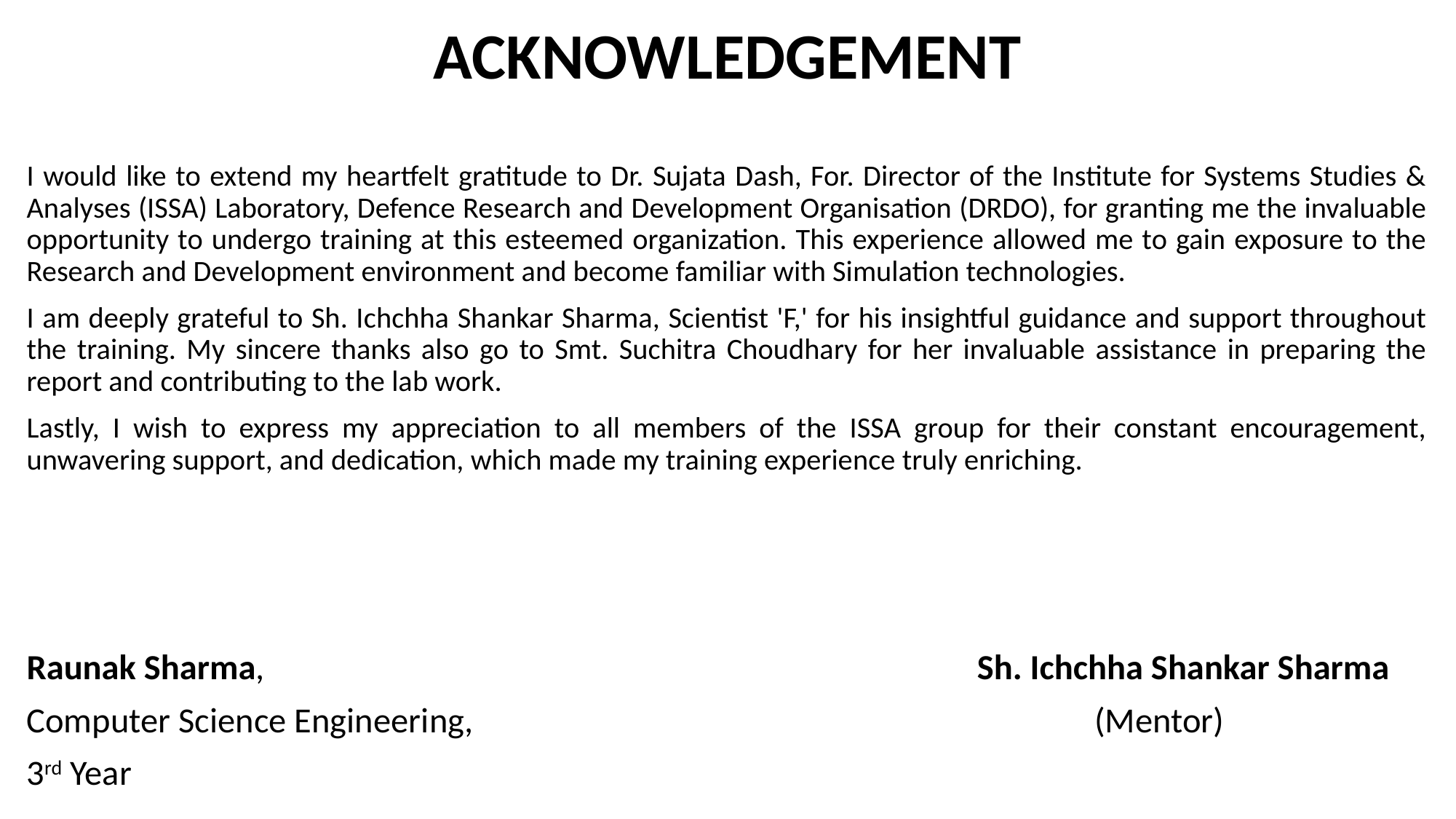

ACKNOWLEDGEMENT

I would like to extend my heartfelt gratitude to Dr. Sujata Dash, For. Director of the Institute for Systems Studies & Analyses (ISSA) Laboratory, Defence Research and Development Organisation (DRDO), for granting me the invaluable opportunity to undergo training at this esteemed organization. This experience allowed me to gain exposure to the Research and Development environment and become familiar with Simulation technologies.
I am deeply grateful to Sh. Ichchha Shankar Sharma, Scientist 'F,' for his insightful guidance and support throughout the training. My sincere thanks also go to Smt. Suchitra Choudhary for her invaluable assistance in preparing the report and contributing to the lab work.
Lastly, I wish to express my appreciation to all members of the ISSA group for their constant encouragement, unwavering support, and dedication, which made my training experience truly enriching.

Raunak Sharma,                                                                                         Sh. Ichchha Shankar Sharma
Computer Science Engineering,                                                                              (Mentor)
3rd Year